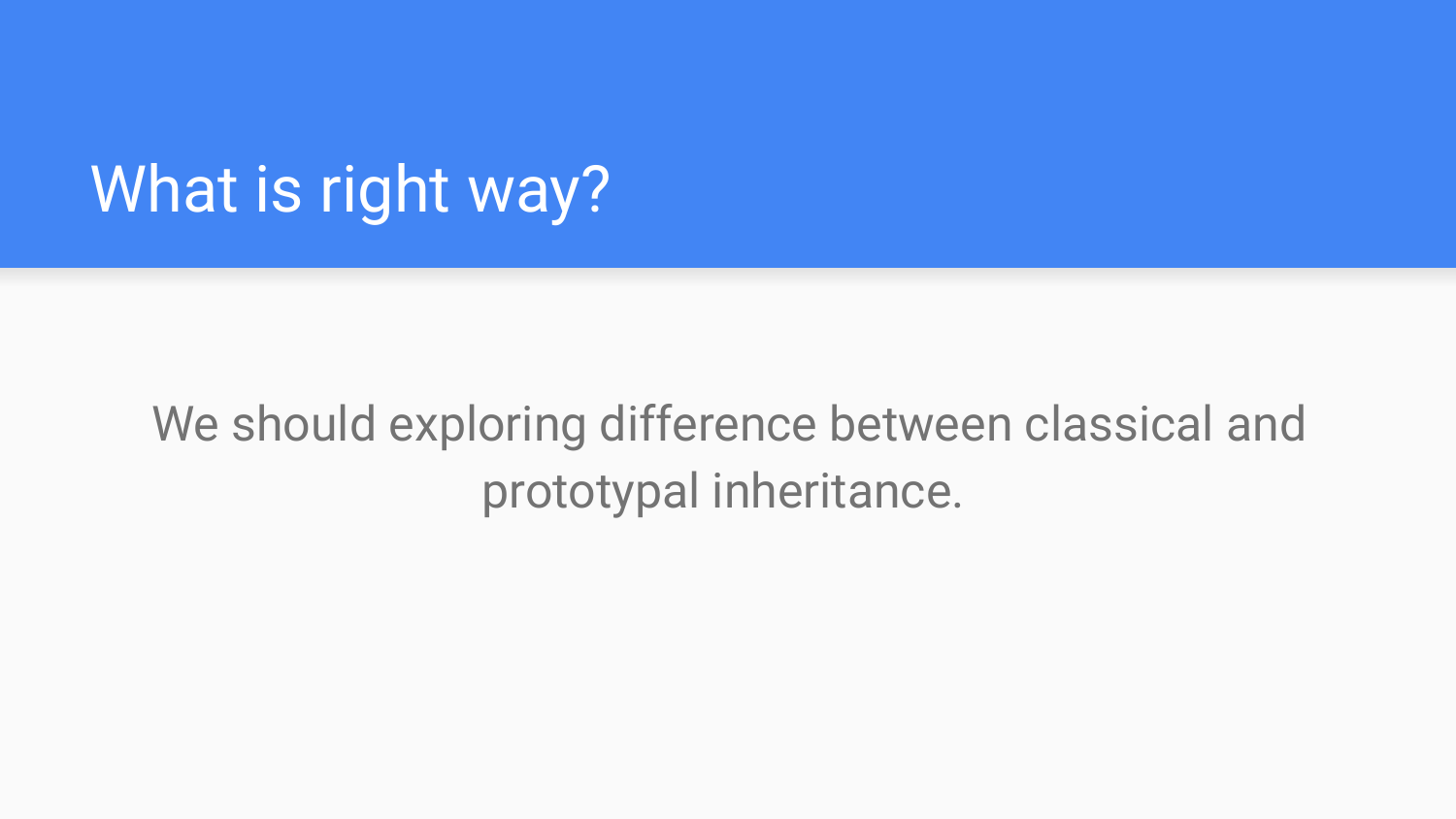

# What is right way?
We should exploring difference between classical and prototypal inheritance.